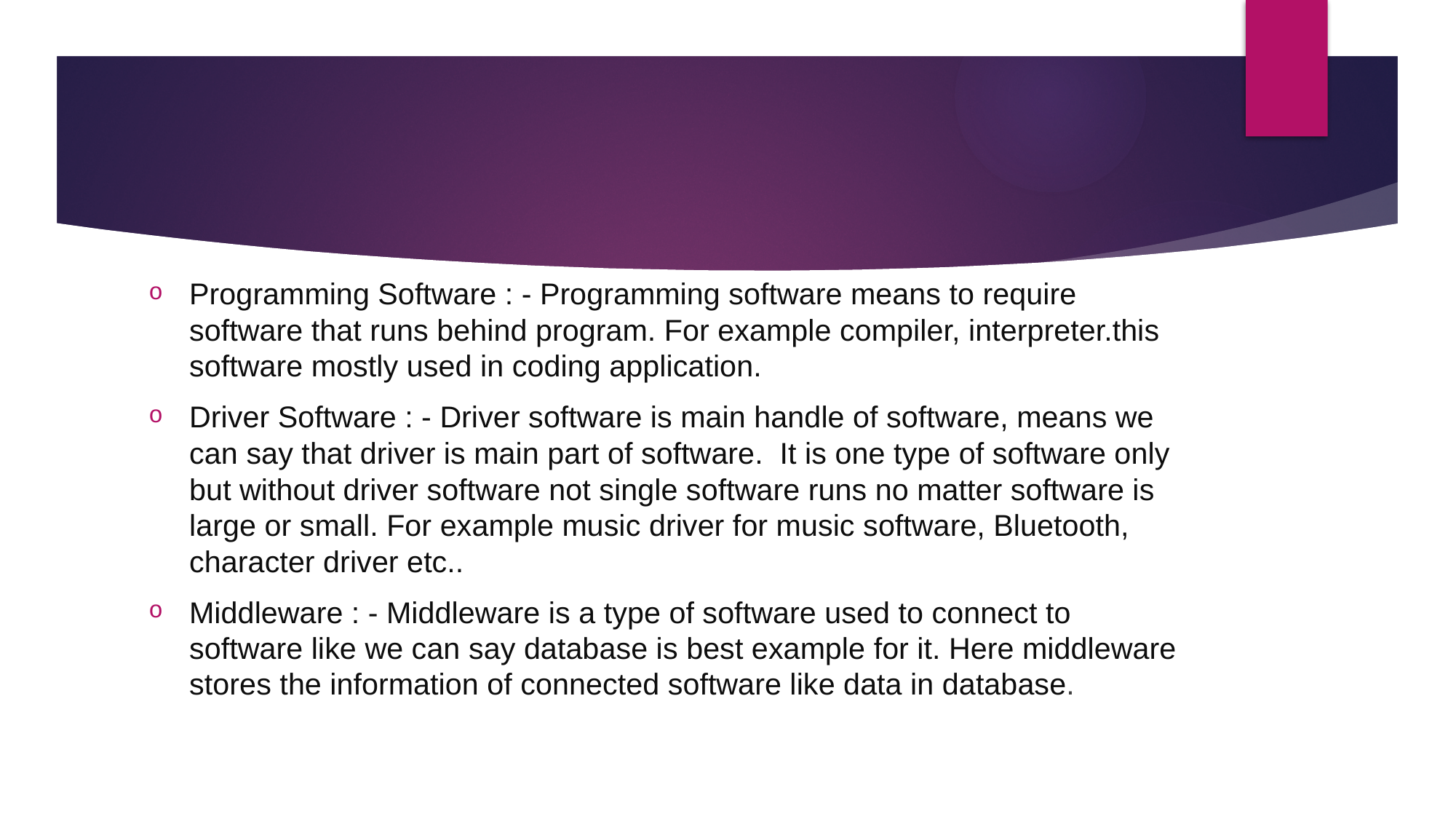

#
Programming Software : - Programming software means to require software that runs behind program. For example compiler, interpreter.this software mostly used in coding application.
Driver Software : - Driver software is main handle of software, means we can say that driver is main part of software.  It is one type of software only but without driver software not single software runs no matter software is large or small. For example music driver for music software, Bluetooth, character driver etc..
Middleware : - Middleware is a type of software used to connect to software like we can say database is best example for it. Here middleware stores the information of connected software like data in database.